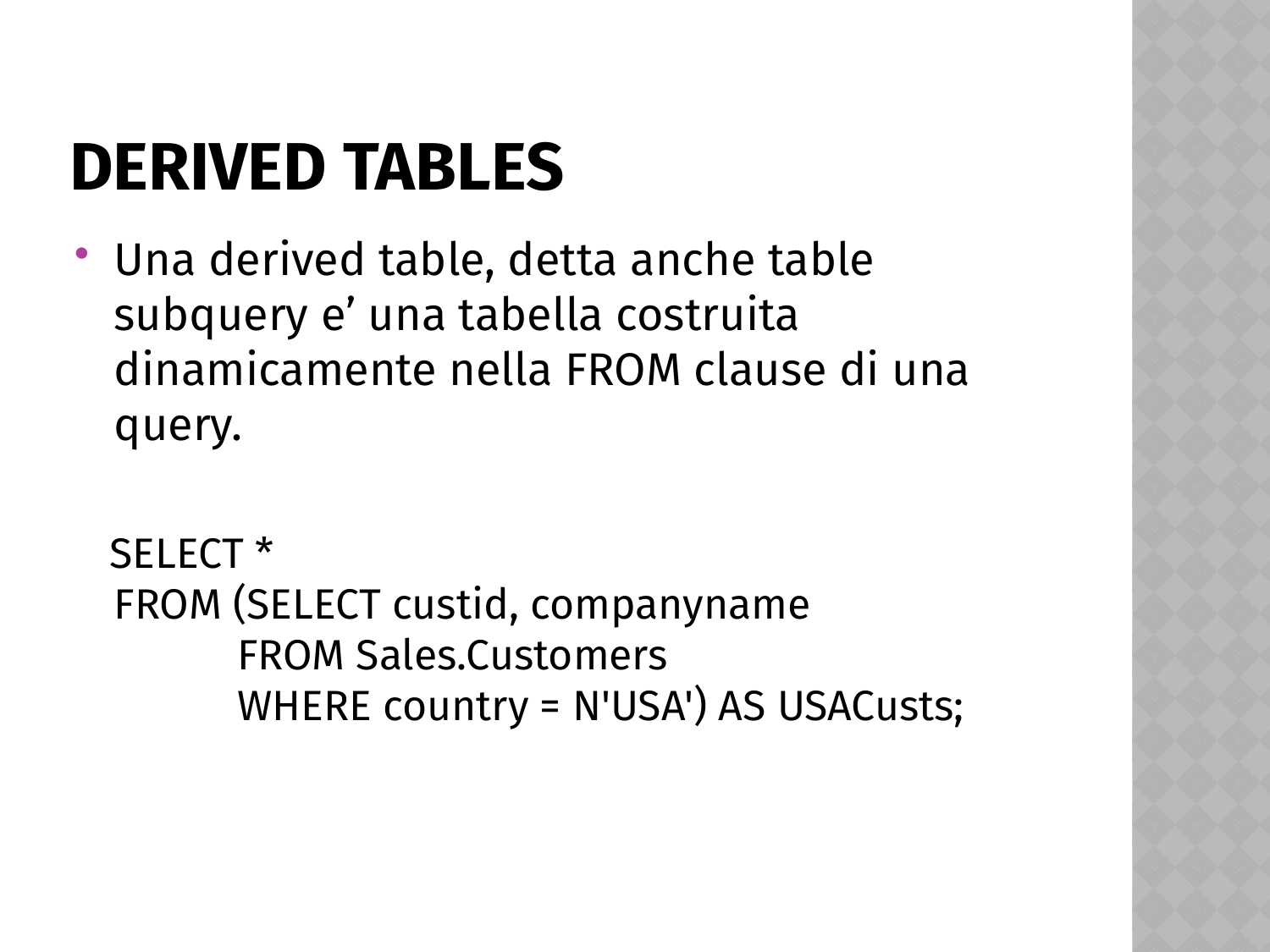

# Derived Tables
Una derived table, detta anche table subquery e’ una tabella costruita dinamicamente nella FROM clause di una query.

   SELECT *
FROM (SELECT custid, companyname
           FROM Sales.Customers
           WHERE country = N'USA') AS USACusts;